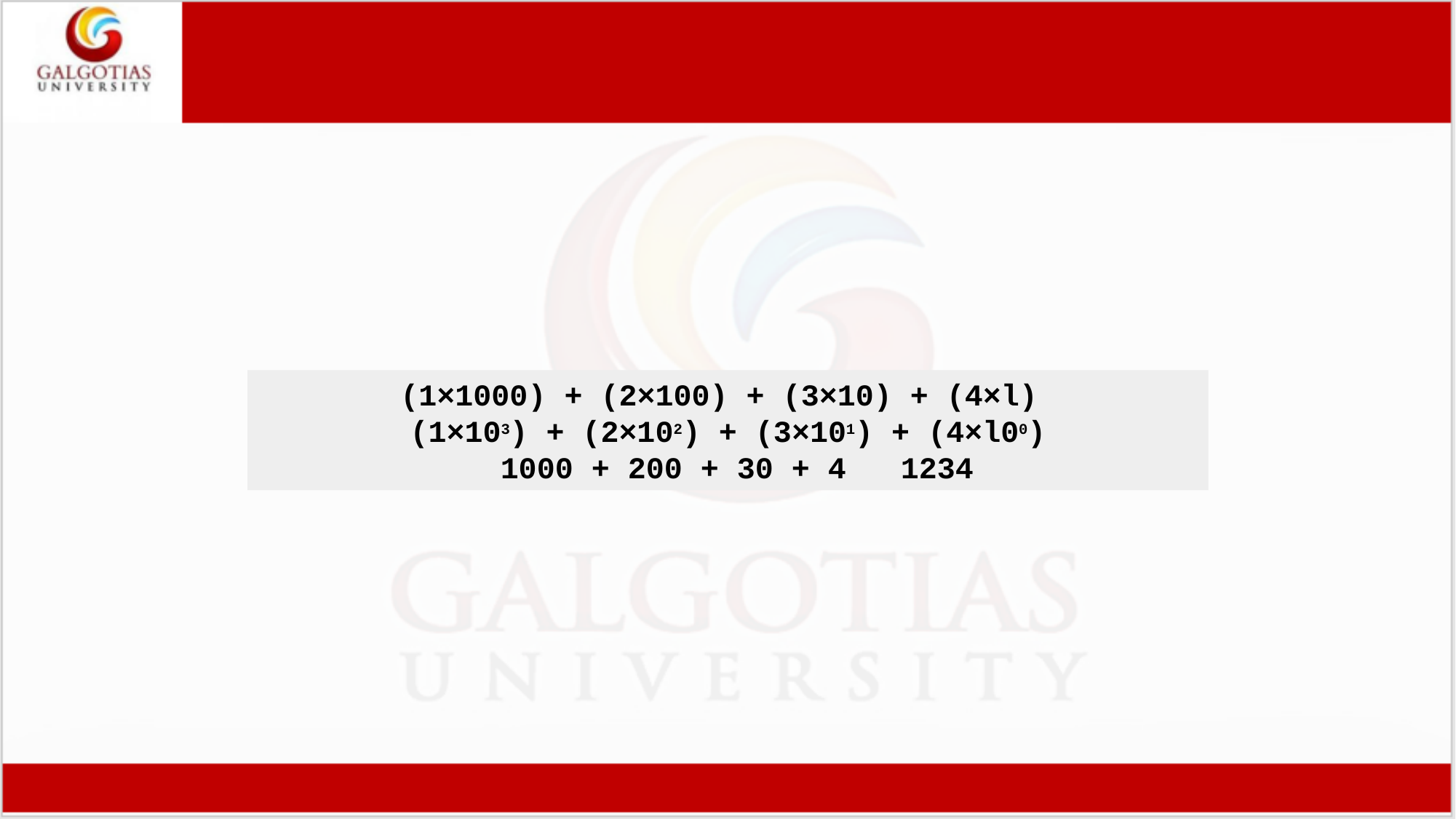

(1×1000) + (2×100) + (3×10) + (4×l)
(1×103) + (2×102) + (3×101) + (4×l00)
 1000 + 200 + 30 + 4   1234